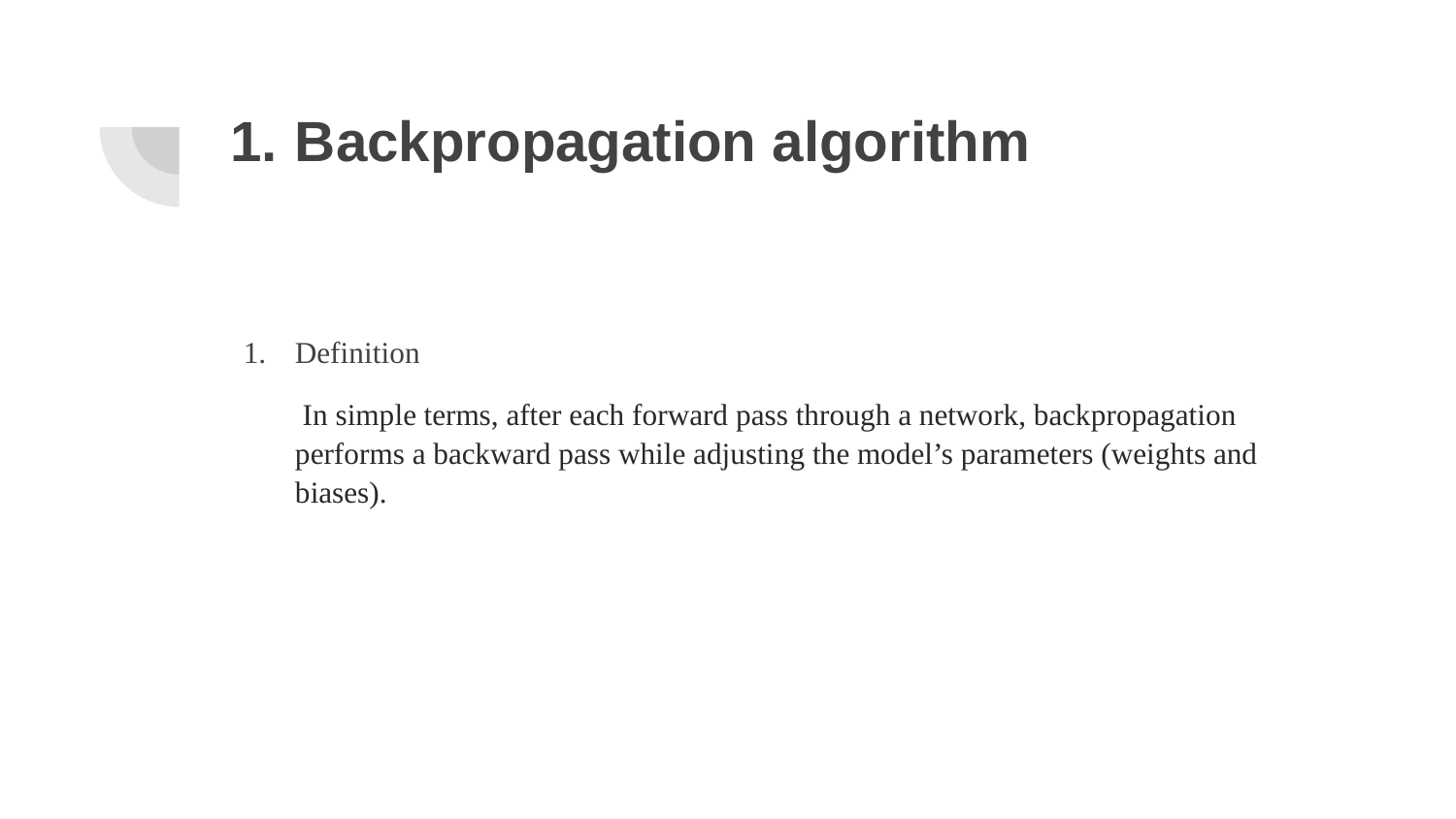

# Backpropagation algorithm
Definition
 In simple terms, after each forward pass through a network, backpropagation performs a backward pass while adjusting the model’s parameters (weights and biases).